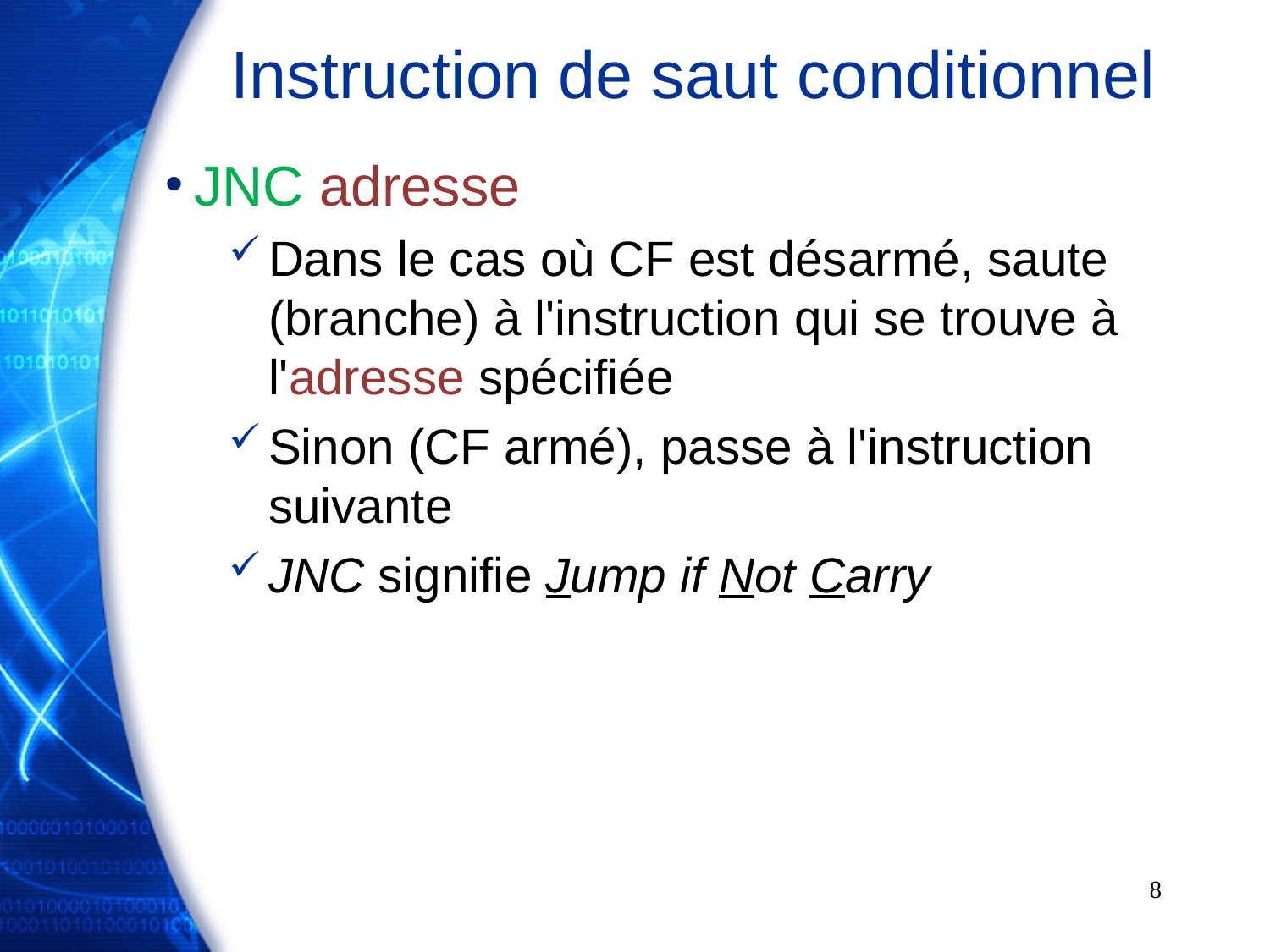

# Instruction de saut conditionnel
JNC adresse
Dans le cas où CF est désarmé, saute (branche) à l'instruction qui se trouve à l'adresse spécifiée
Sinon (CF armé), passe à l'instruction suivante
JNC signifie Jump if Not Carry
8